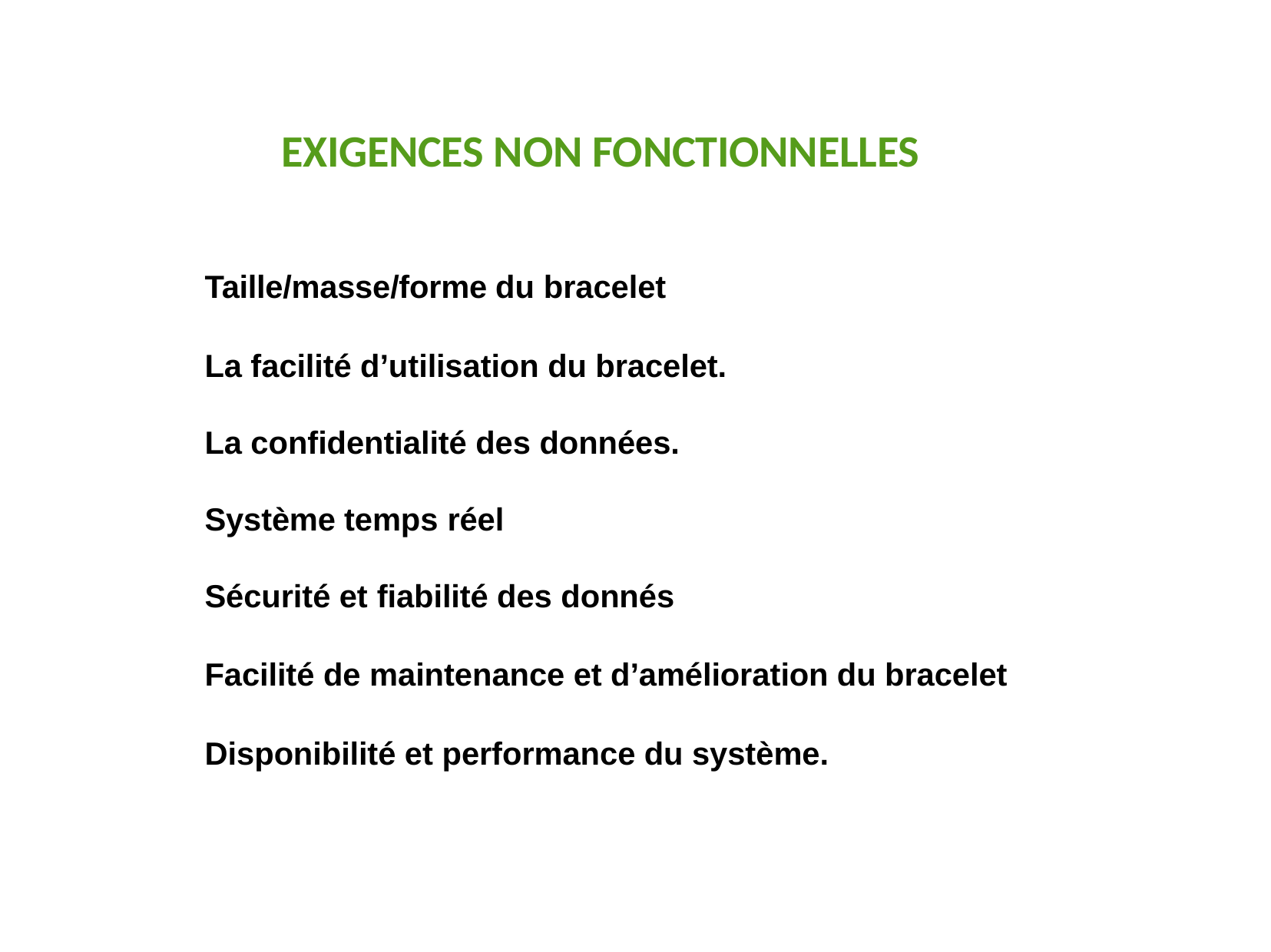

# EXIGENCES NON FONCTIONNELLES
Taille/masse/forme du bracelet
La facilité d’utilisation du bracelet.  La confidentialité des données.
Système temps réel
Sécurité et fiabilité des donnés
Facilité de maintenance et d’amélioration du bracelet
Disponibilité et performance du système.
9